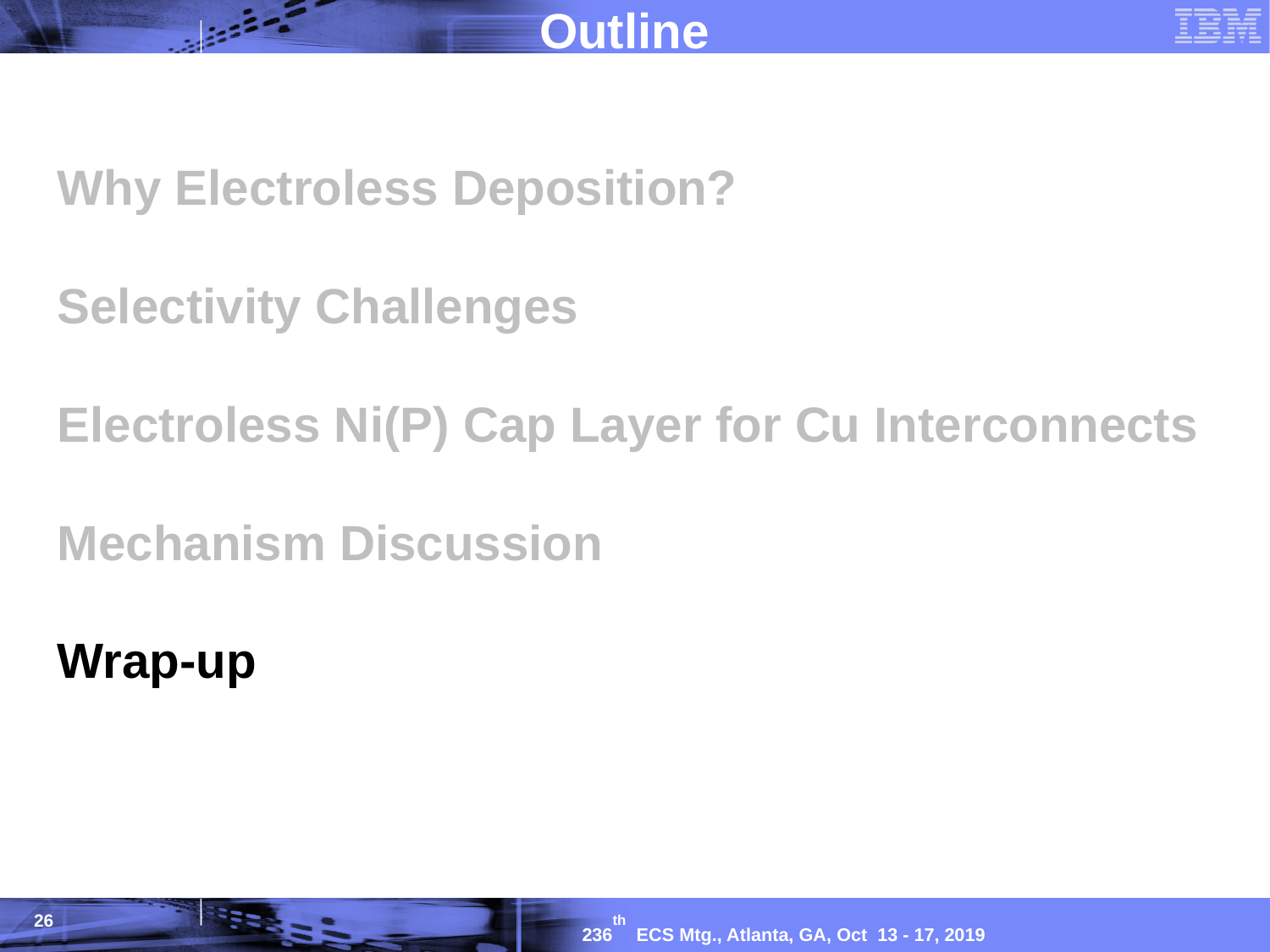

# Outline
 Why Electroless Deposition?
 Selectivity Challenges
 Electroless Ni(P) Cap Layer for Cu Interconnects
 Mechanism Discussion
 Wrap-up
26